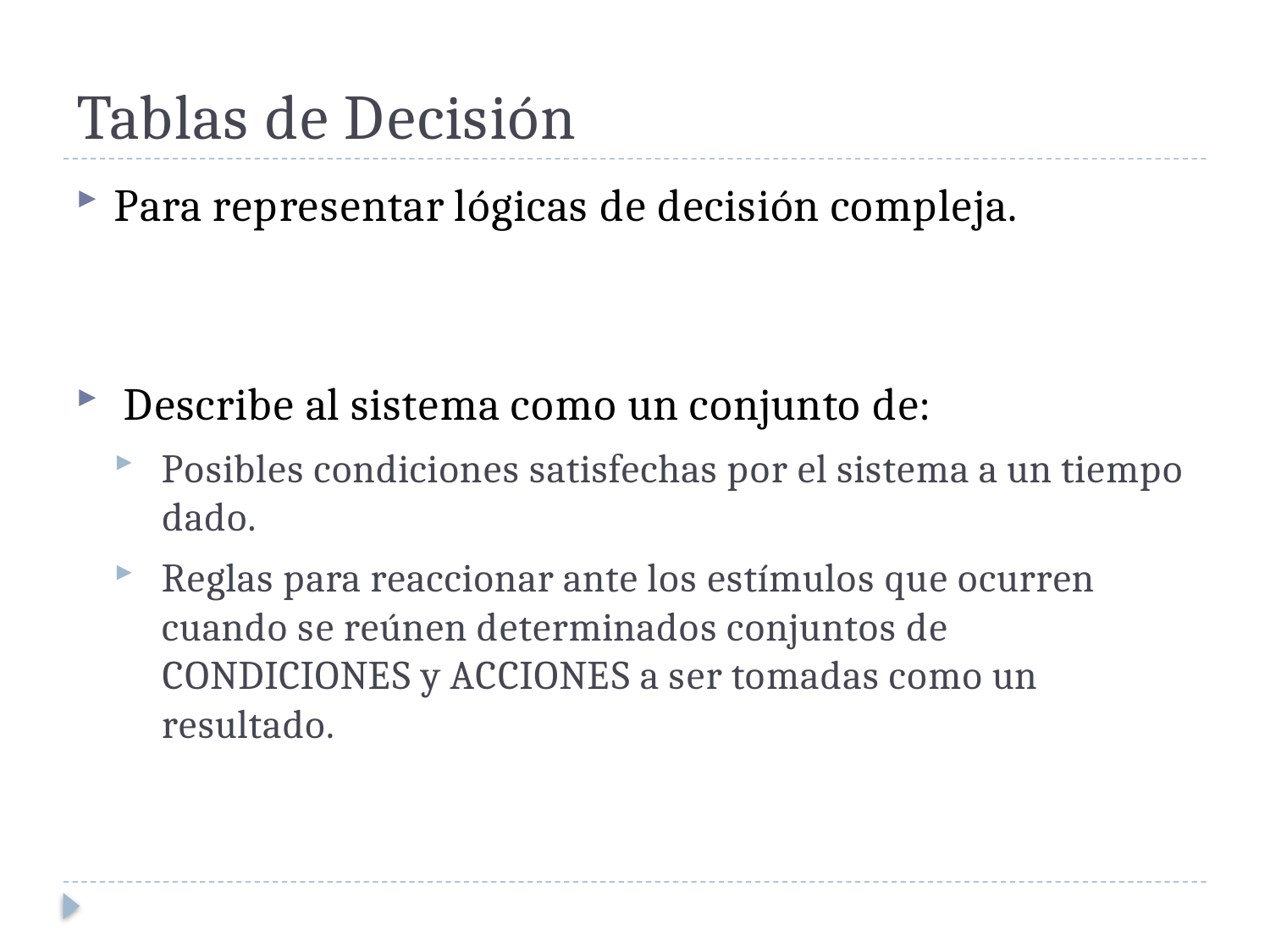

# Tablas de Decisión
Para representar lógicas de decisión compleja.

Describe al sistema como un conjunto de:
Posibles condiciones satisfechas por el sistema a un tiempo dado.
Reglas para reaccionar ante los estímulos que ocurren cuando se reúnen determinados conjuntos de CONDICIONES y ACCIONES a ser tomadas como un resultado.